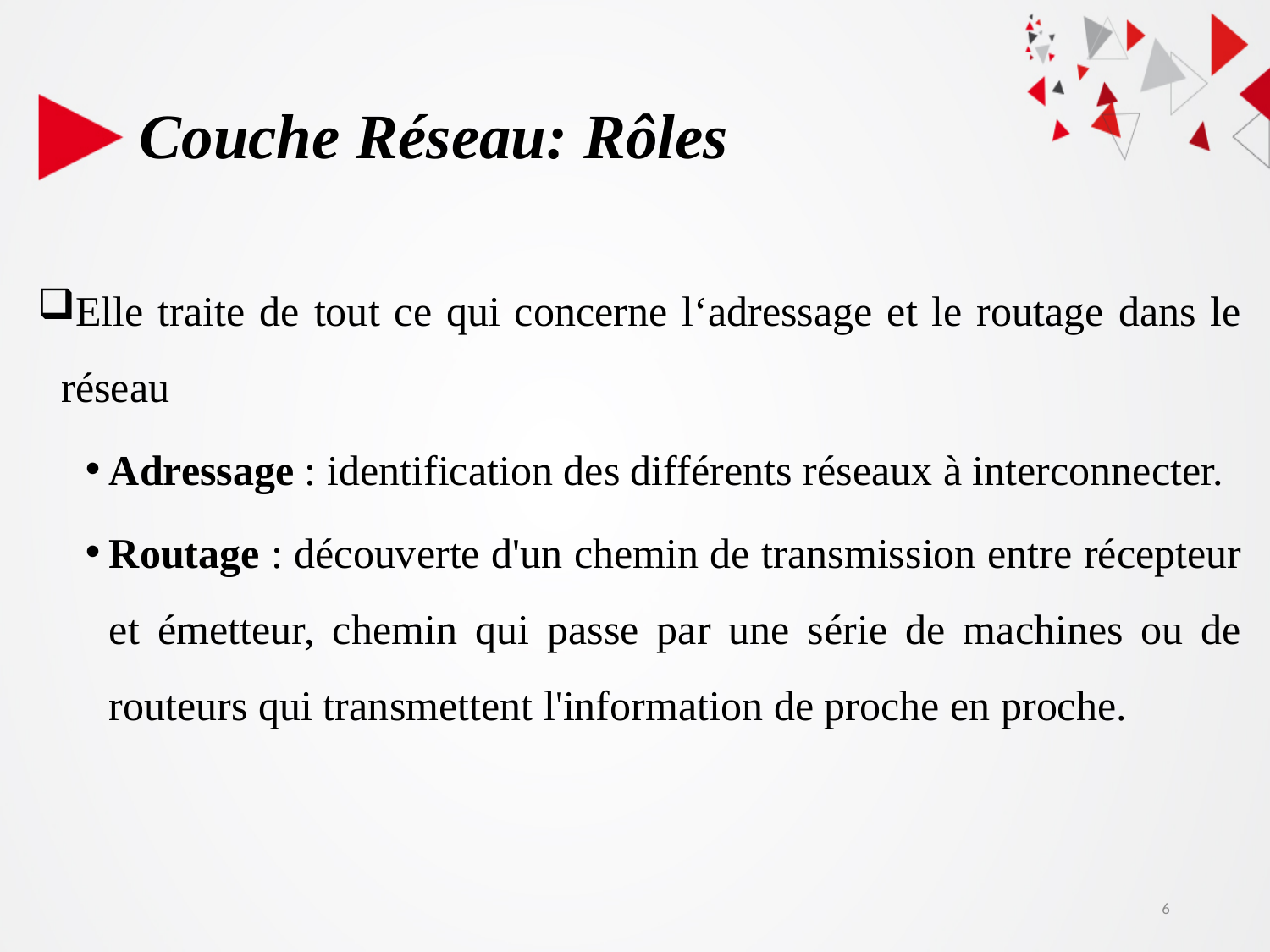

Couche Réseau: Rôles
Elle traite de tout ce qui concerne l‘adressage et le routage dans le réseau
Adressage : identification des différents réseaux à interconnecter.
Routage : découverte d'un chemin de transmission entre récepteur et émetteur, chemin qui passe par une série de machines ou de routeurs qui transmettent l'information de proche en proche.
6